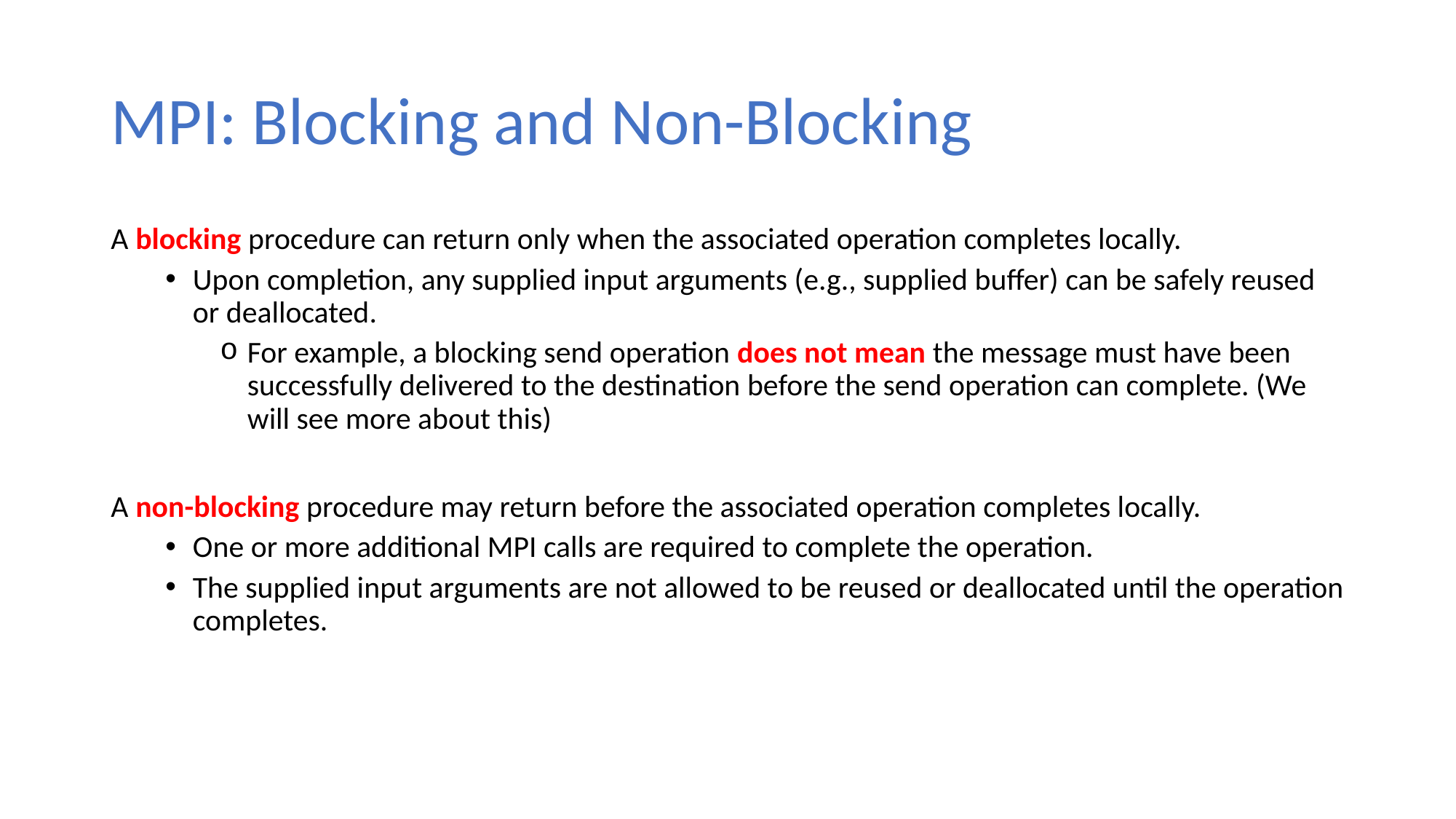

# MPI: Blocking and Non-Blocking
A blocking procedure can return only when the associated operation completes locally.
Upon completion, any supplied input arguments (e.g., supplied buffer) can be safely reused or deallocated.
For example, a blocking send operation does not mean the message must have been successfully delivered to the destination before the send operation can complete. (We will see more about this)

A non-blocking procedure may return before the associated operation completes locally.
One or more additional MPI calls are required to complete the operation.
The supplied input arguments are not allowed to be reused or deallocated until the operation completes.